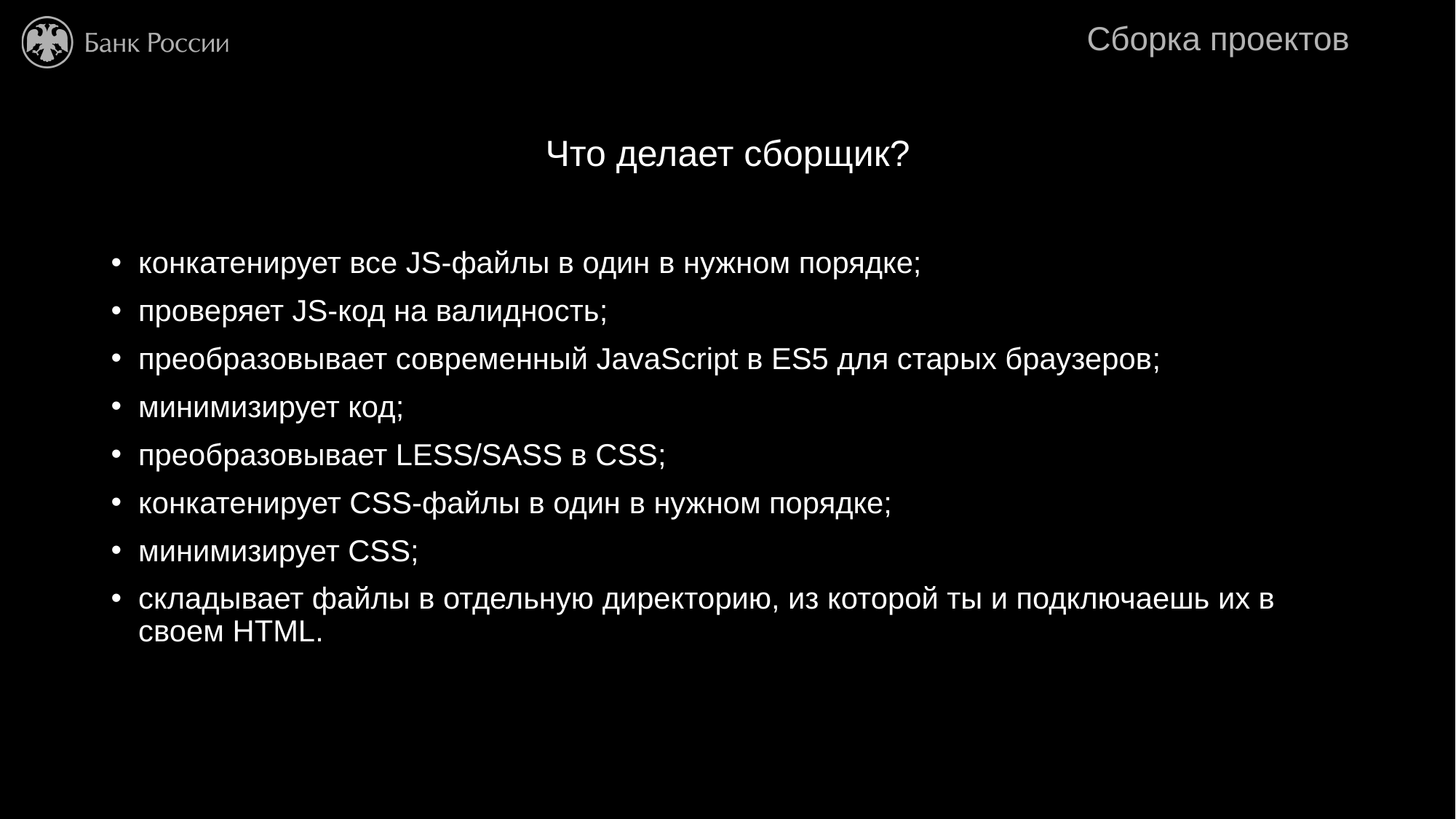

# Сборка проектов
Что делает сборщик?
конкатенирует все JS-файлы в один в нужном порядке;
проверяет JS-код на валидность;
преобразовывает современный JavaScript в ES5 для старых браузеров;
минимизирует код;
преобразовывает LESS/SASS в CSS;
конкатенирует CSS-файлы в один в нужном порядке;
минимизирует CSS;
складывает файлы в отдельную директорию, из которой ты и подключаешь их в своем HTML.